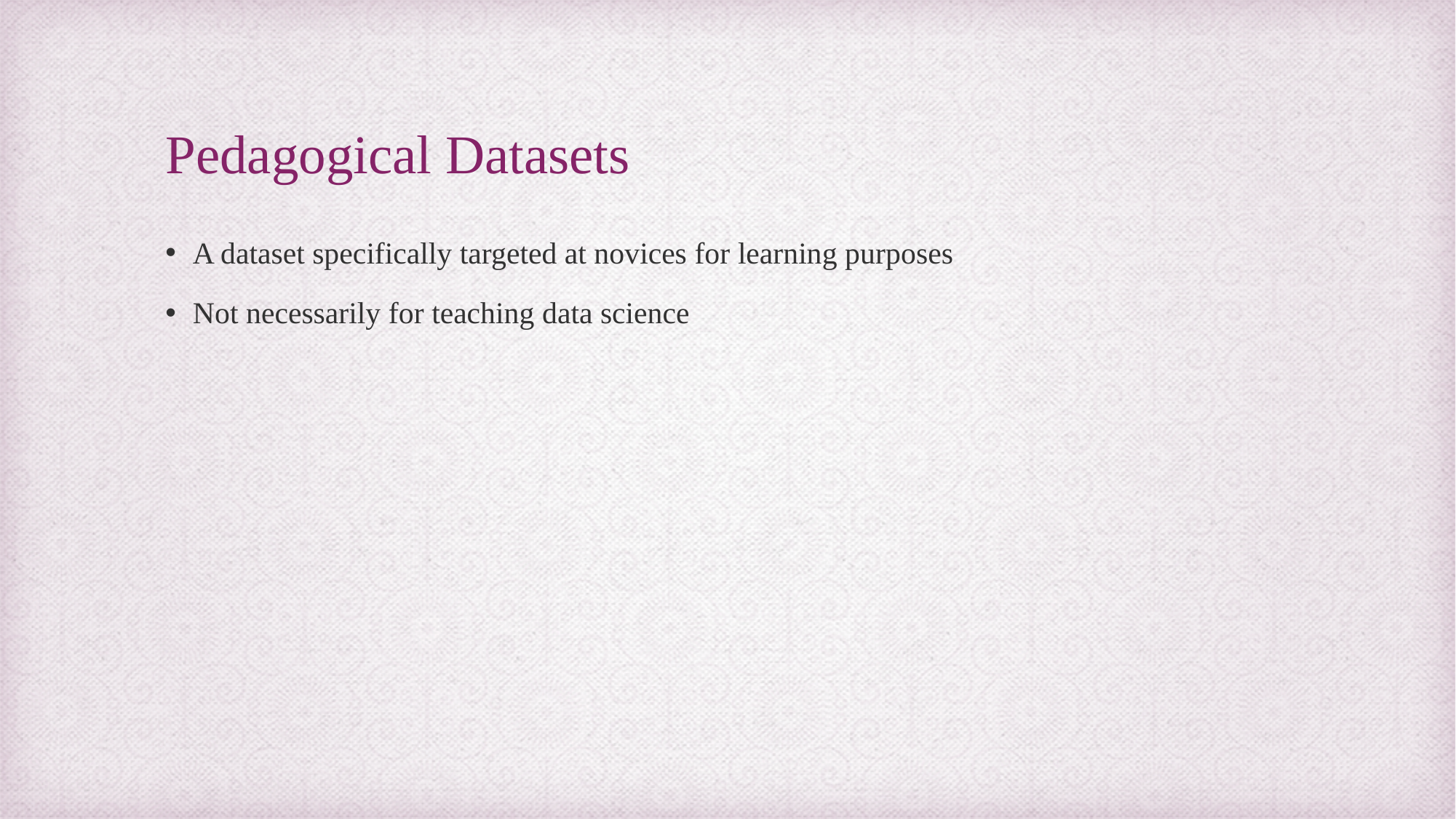

# Pedagogical Datasets
A dataset specifically targeted at novices for learning purposes
Not necessarily for teaching data science